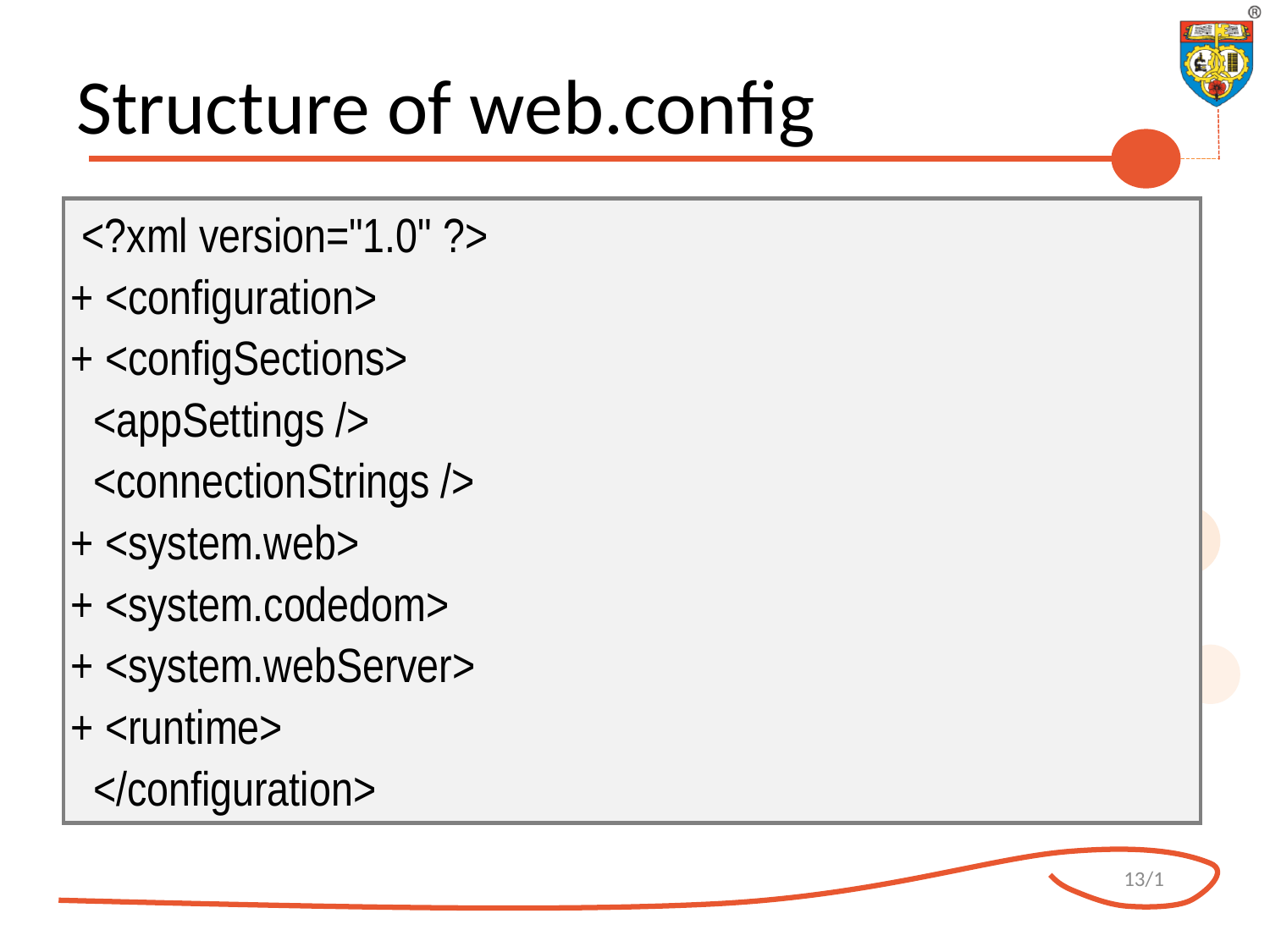

# Structure of web.config
 <?xml version="1.0" ?>
+ <configuration>
+ <configSections>
  <appSettings />
  <connectionStrings />
+ <system.web>
+ <system.codedom>
+ <system.webServer>
+ <runtime>
  </configuration>